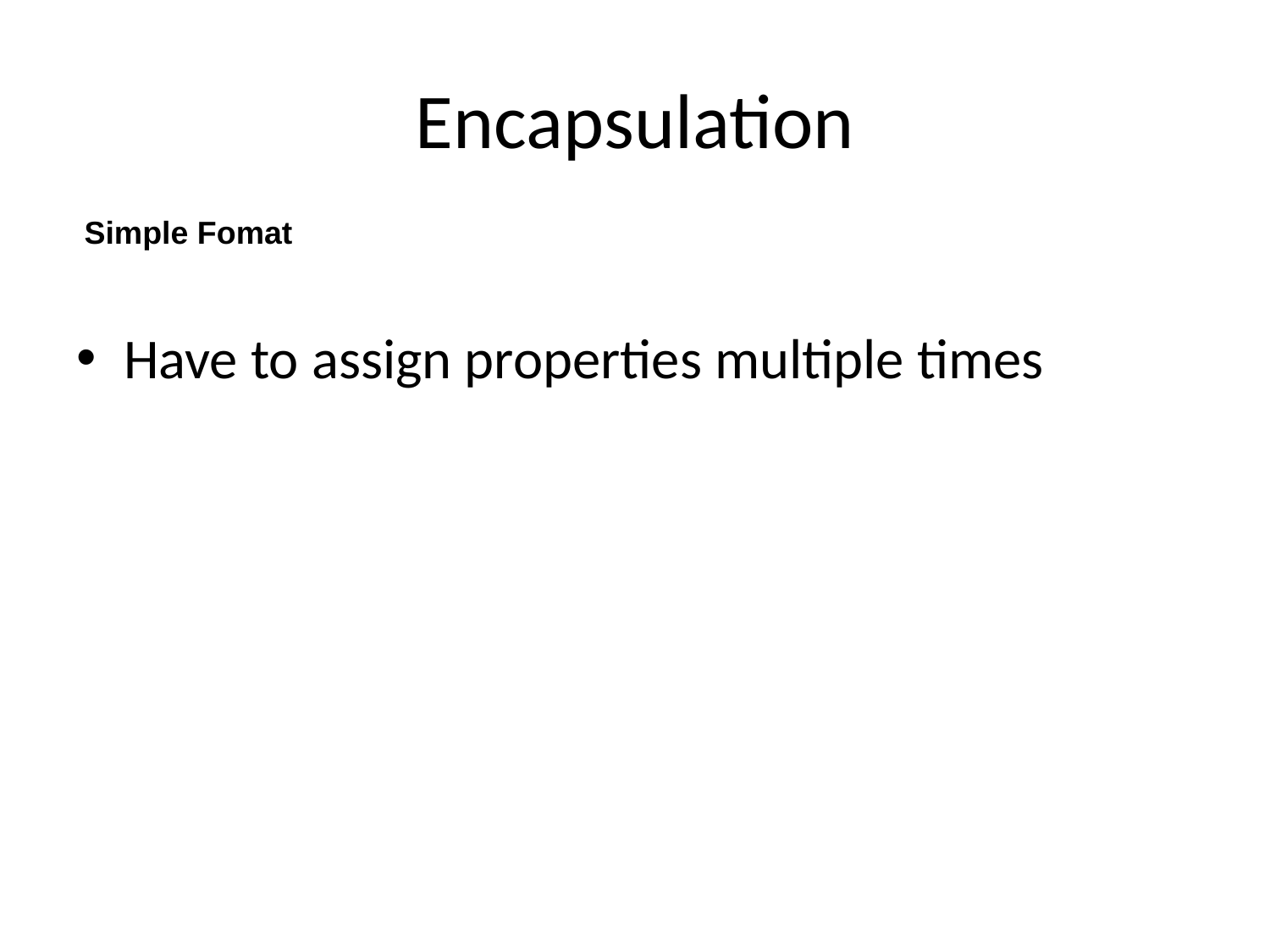

# Encapsulation
Simple Fomat
Have to assign properties multiple times